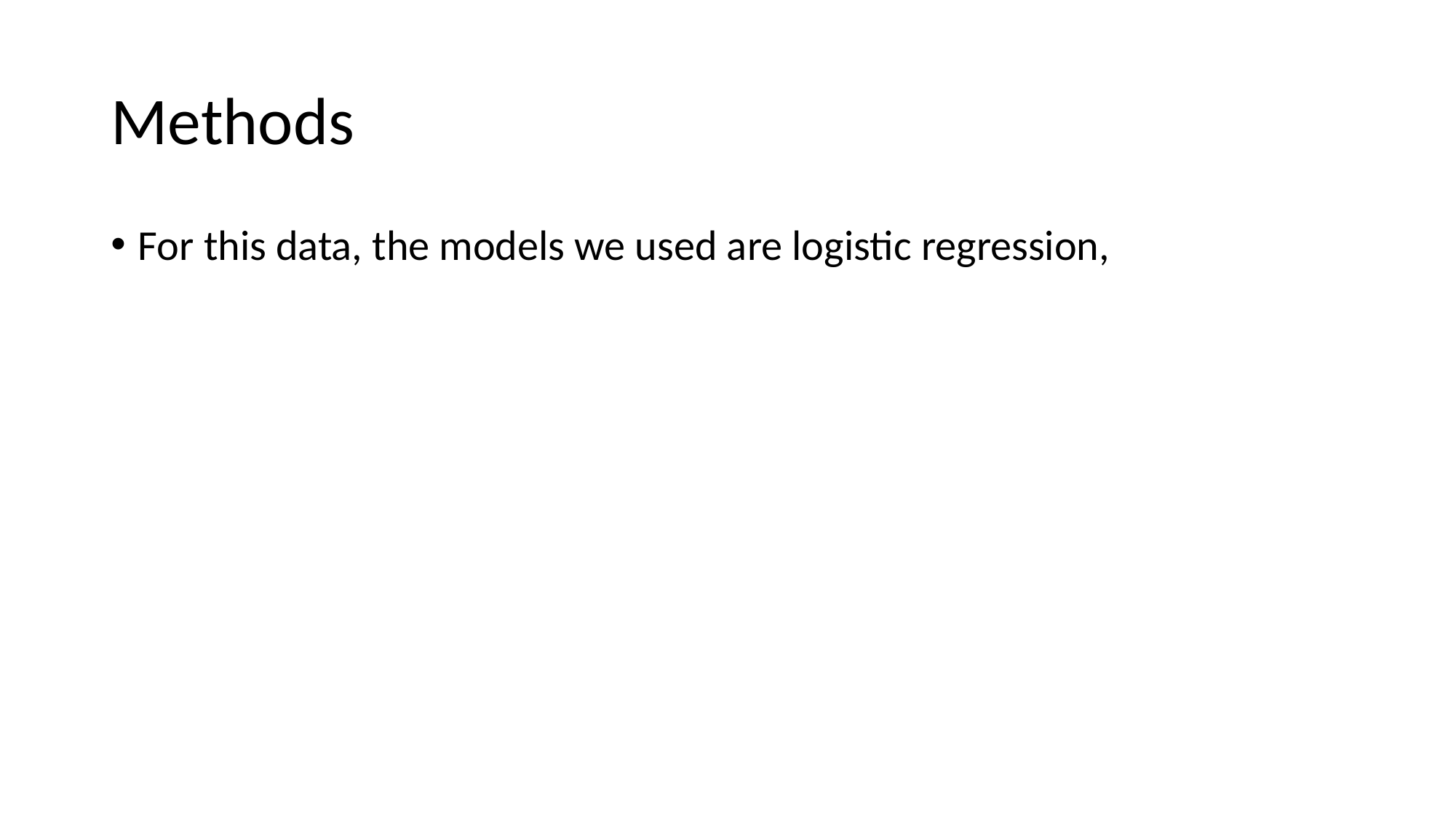

# Methods
For this data, the models we used are logistic regression,